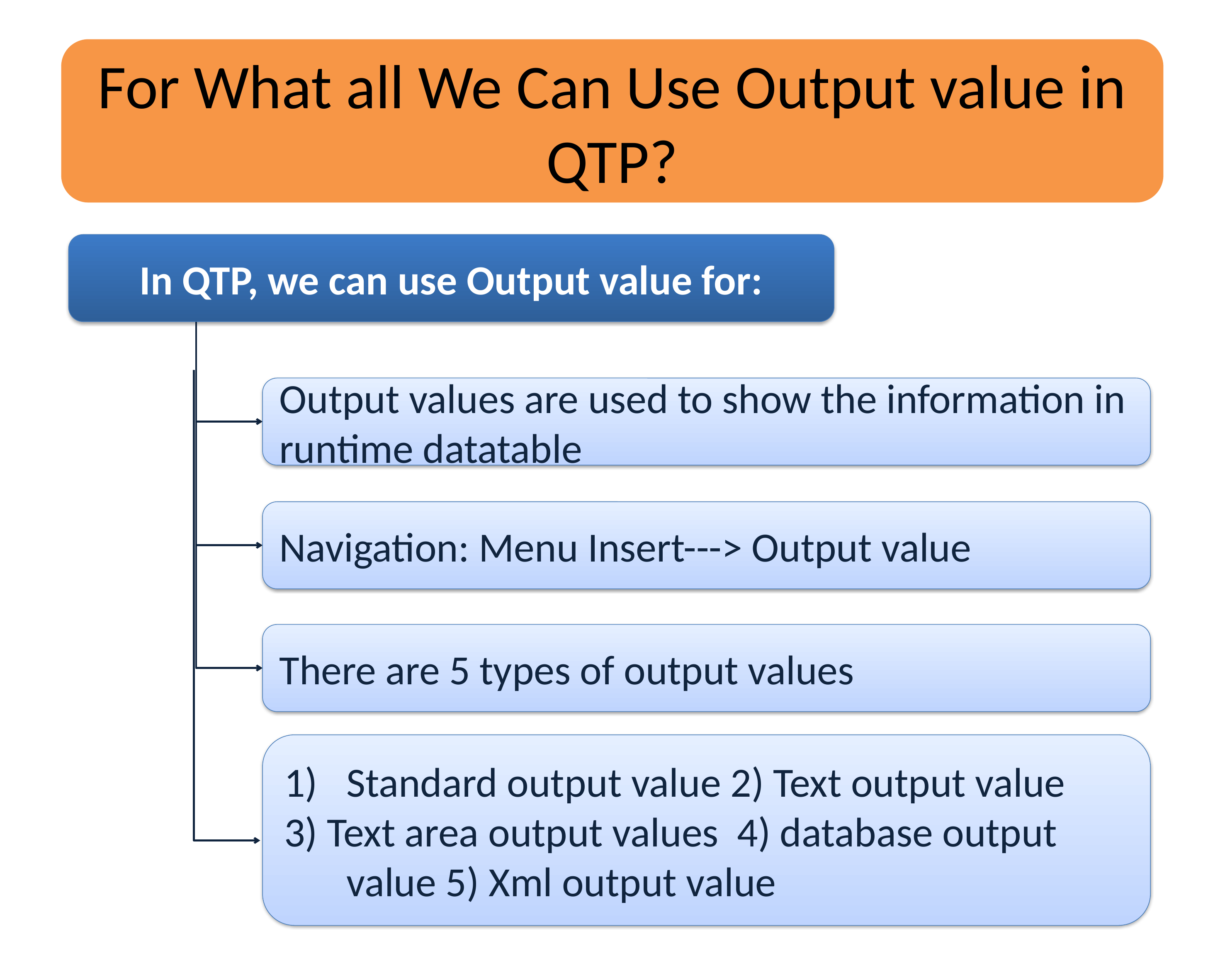

For What all We Can Use Output value in QTP?
In QTP, we can use Output value for:

Output values are used to show the information in runtime datatable
Navigation: Menu Insert---> Output value
There are 5 types of output values
Standard output value 2) Text output value
3) Text area output values  4) database output value 5) Xml output value